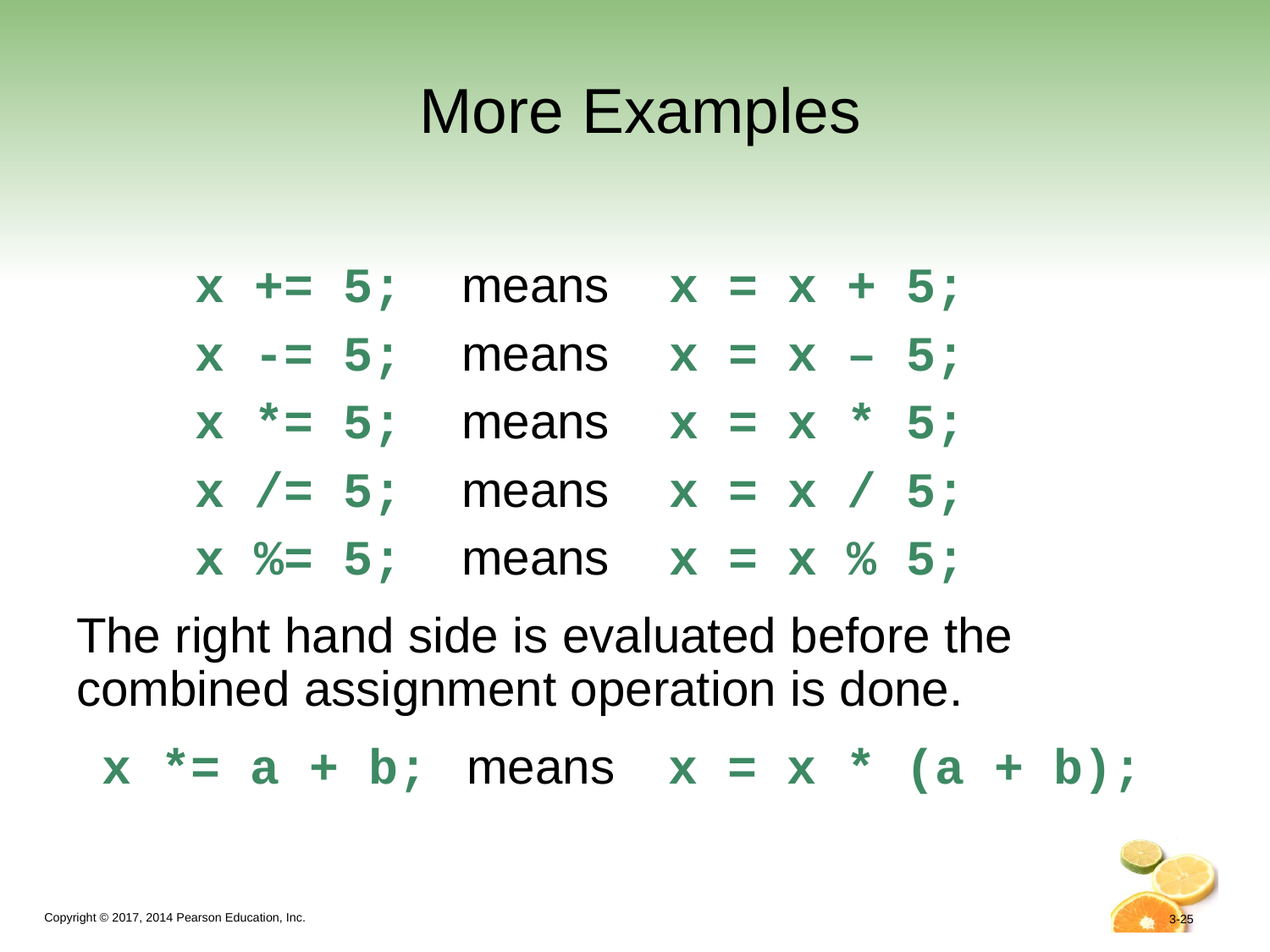

# More Examples
    x += 5;  means  x = x + 5;
    x -= 5;  means  x = x – 5;
    x *= 5;  means  x = x * 5;
    x /= 5;  means  x = x / 5;
    x %= 5;  means  x = x % 5;
The right hand side is evaluated before the
combined assignment operation is done.
 x *= a + b;   means    x = x * (a + b);
3-25